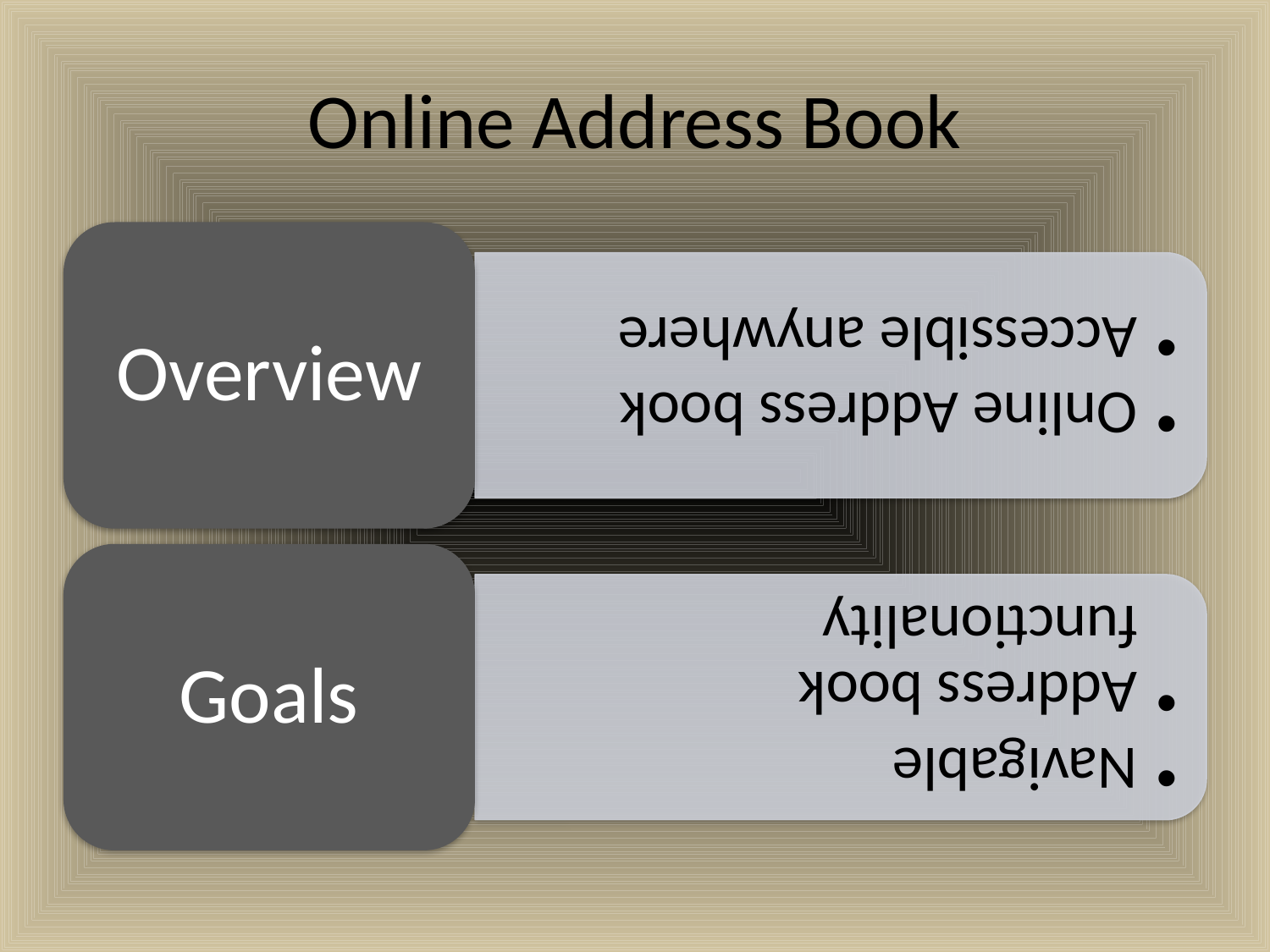

# Online Address Book
Online Address book
Accessible anywhere
Overview
Navigable
Address book functionality
Goals